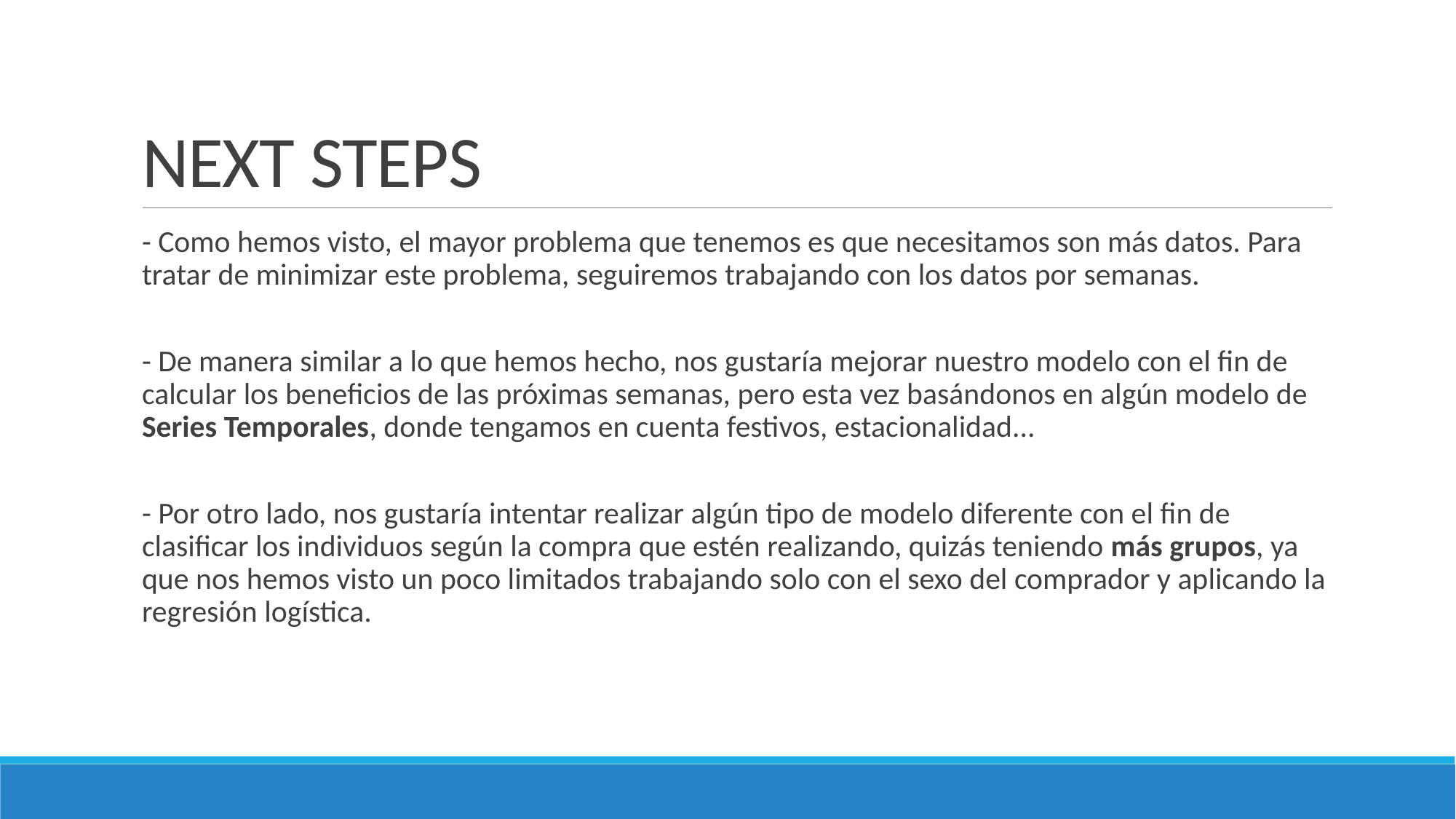

# NEXT STEPS
- Como hemos visto, el mayor problema que tenemos es que necesitamos son más datos. Para tratar de minimizar este problema, seguiremos trabajando con los datos por semanas.
- De manera similar a lo que hemos hecho, nos gustaría mejorar nuestro modelo con el fin de calcular los beneficios de las próximas semanas, pero esta vez basándonos en algún modelo de Series Temporales, donde tengamos en cuenta festivos, estacionalidad...
- Por otro lado, nos gustaría intentar realizar algún tipo de modelo diferente con el fin de clasificar los individuos según la compra que estén realizando, quizás teniendo más grupos, ya que nos hemos visto un poco limitados trabajando solo con el sexo del comprador y aplicando la regresión logística.